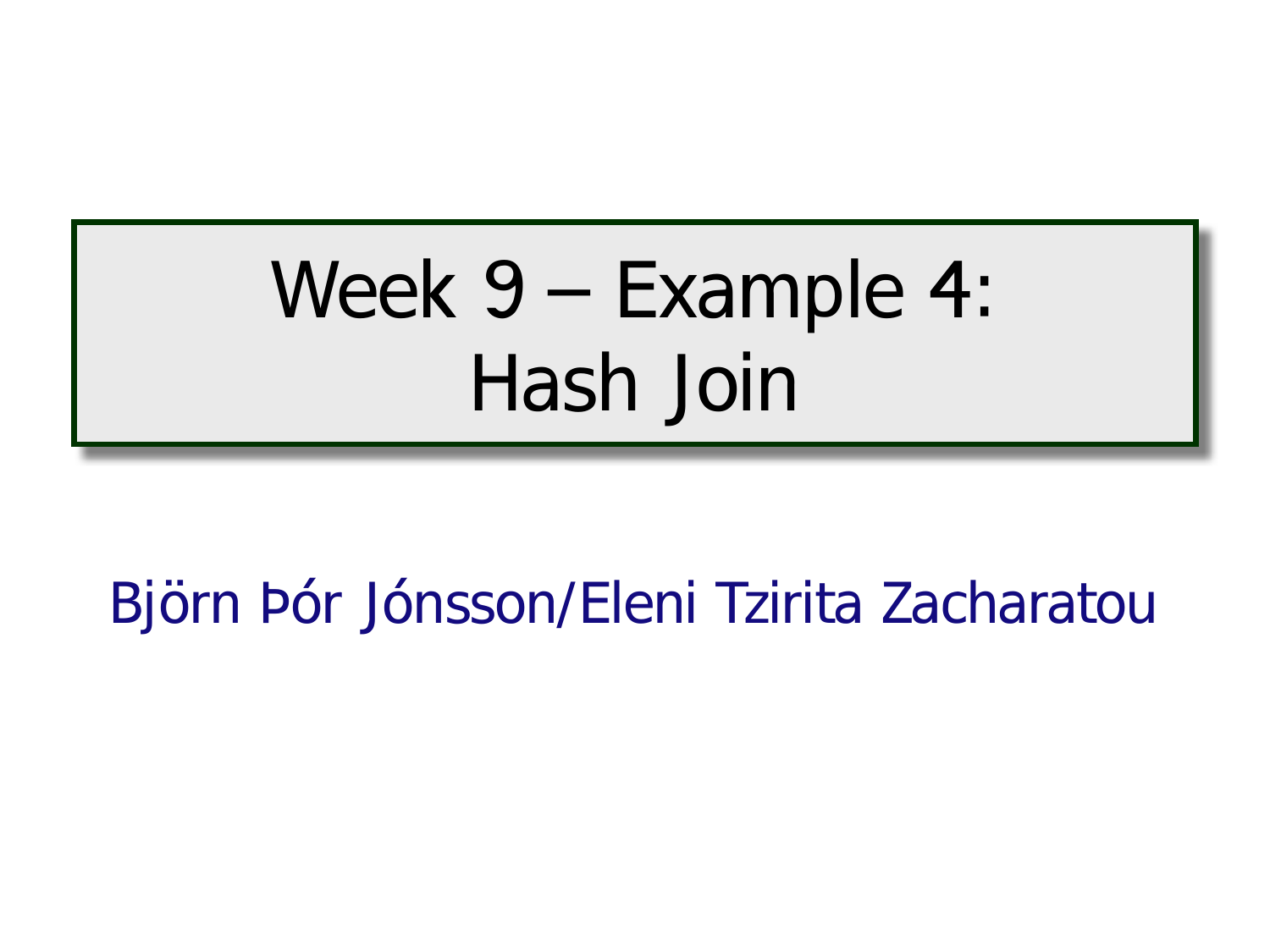

# Week 9 – Example 4: Hash Join
Björn Þór Jónsson/Eleni Tzirita Zacharatou